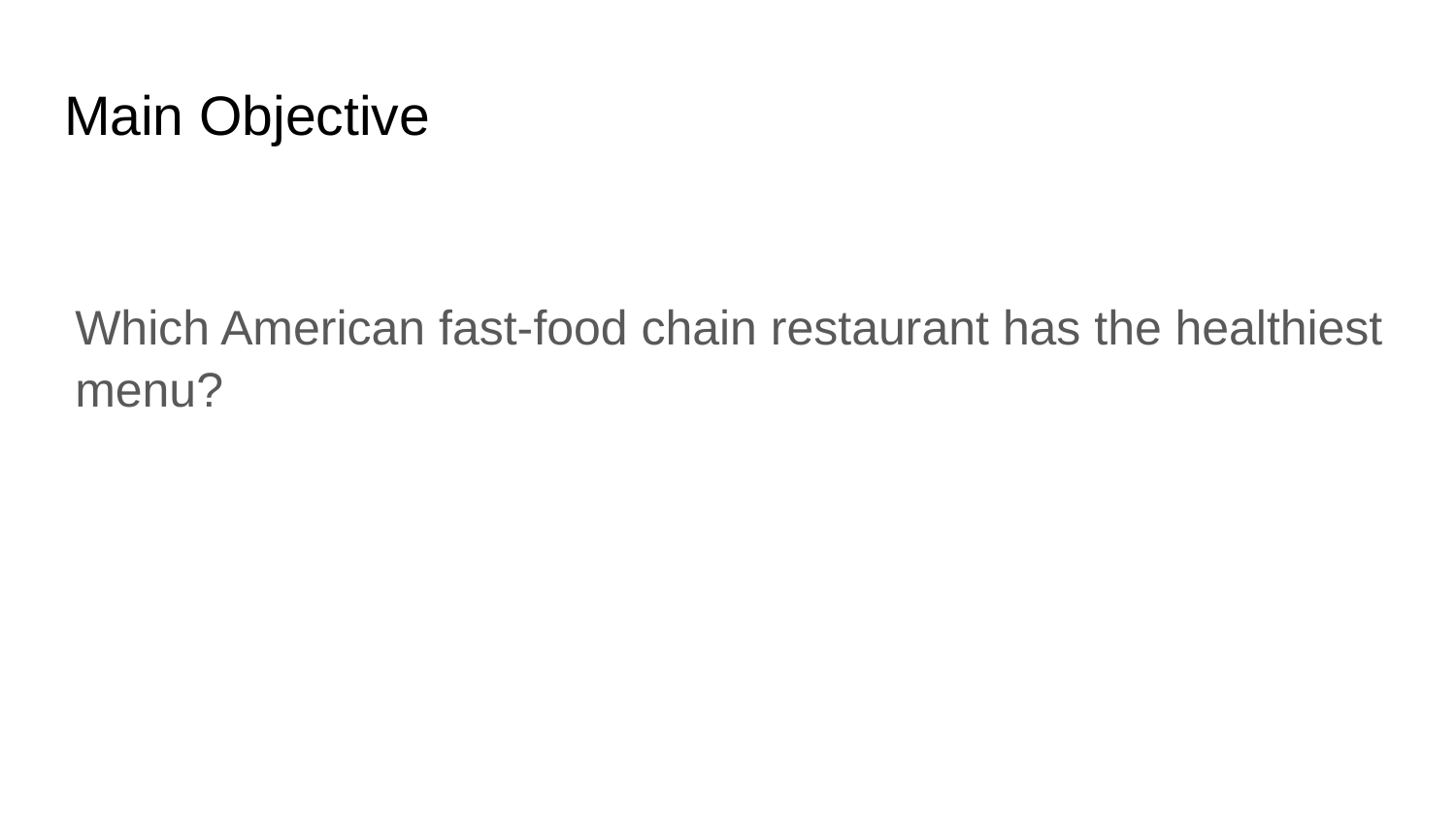

# Main Objective
Which American fast-food chain restaurant has the healthiest menu?